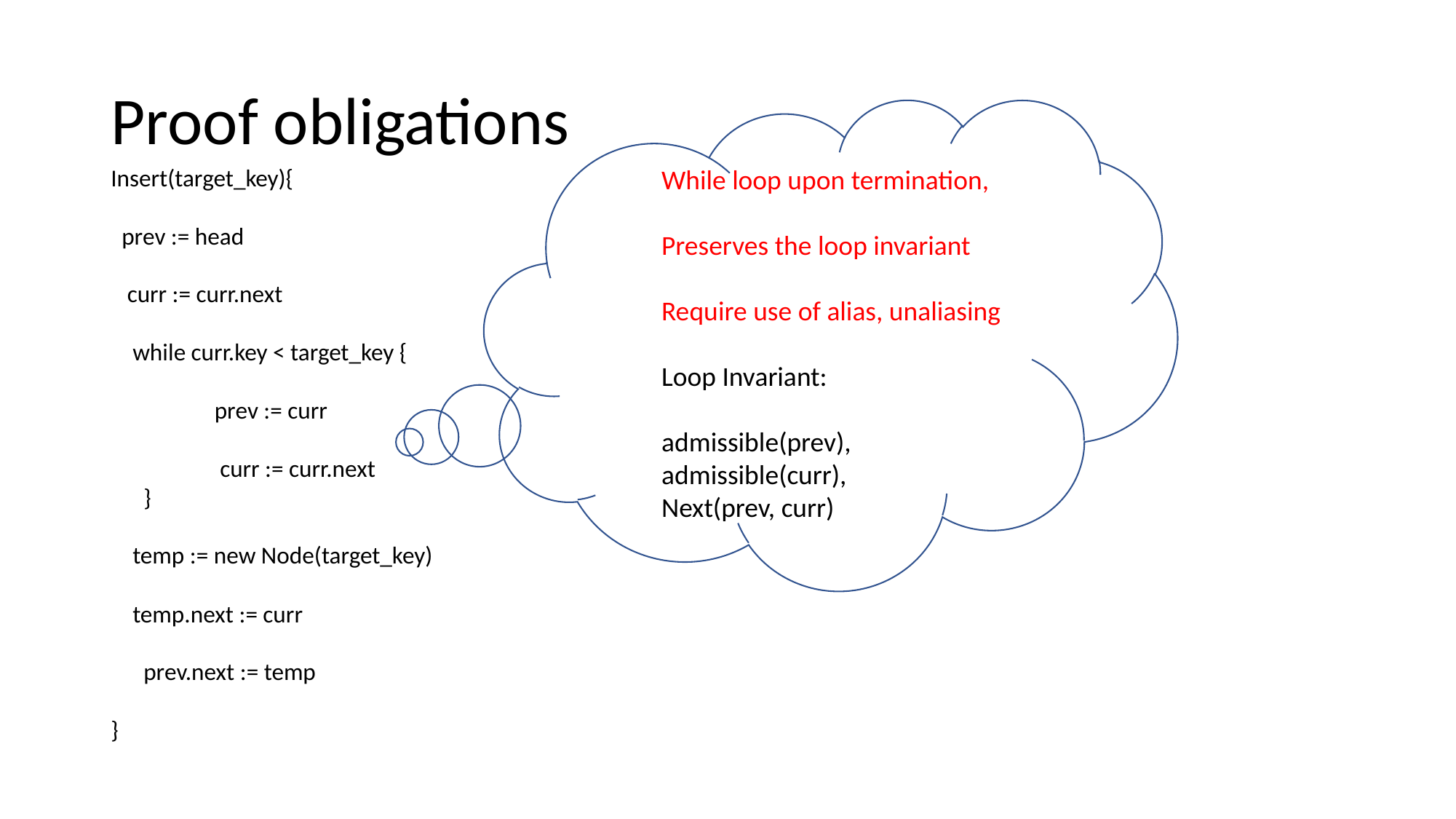

# Proof obligations

Insert(target_key){

  prev := head

   curr := curr.next

    while curr.key < target_key {

                   prev := curr

                    curr := curr.next
      }

    temp := new Node(target_key)

    temp.next := curr

      prev.next := temp

}

While loop upon termination,

Preserves the loop invariant

Require use of alias, unaliasing

Loop Invariant:

admissible(prev), admissible(curr),
Next(prev, curr)